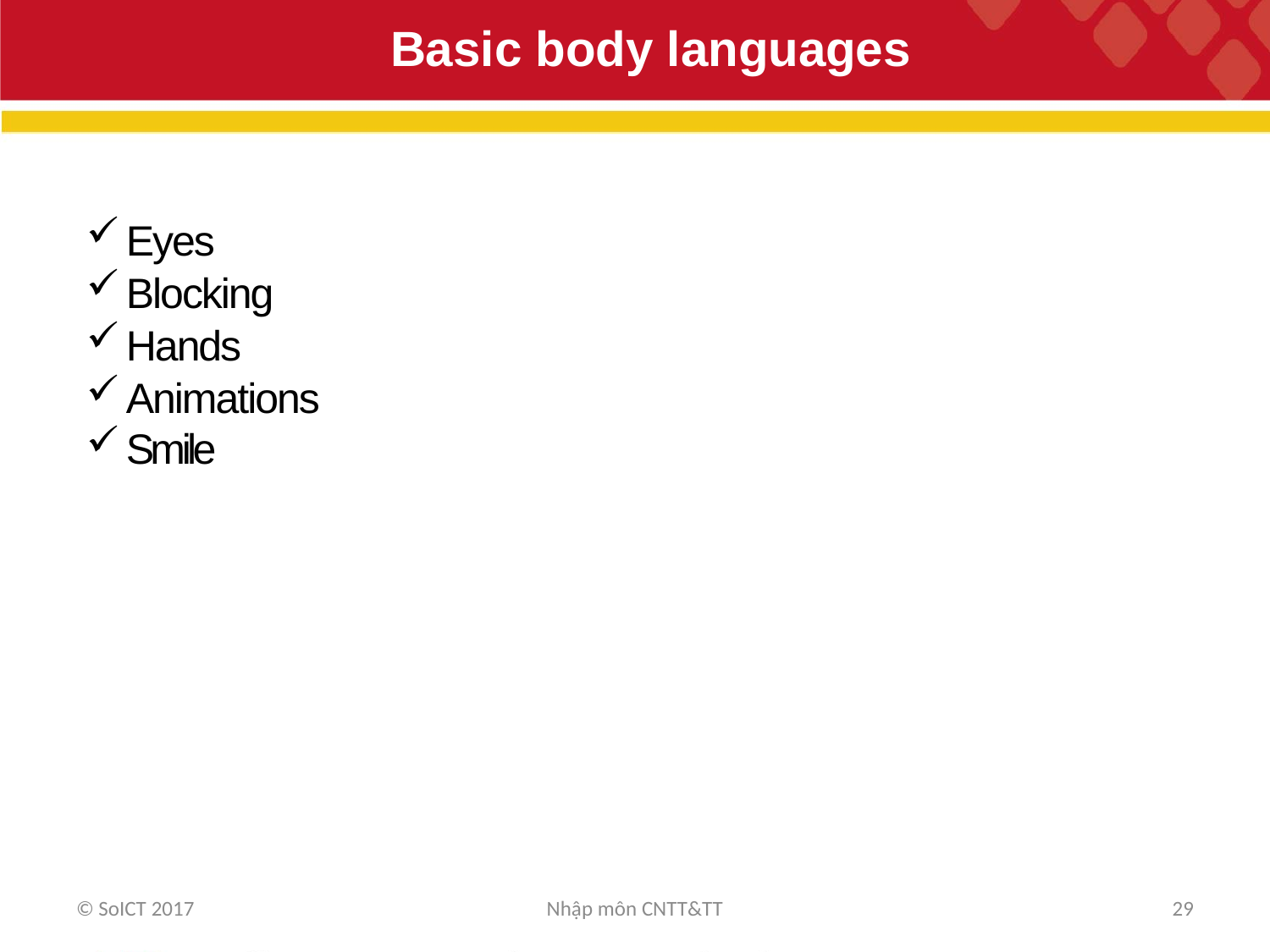

Basic body languages
Eyes
Blocking
Hands
Animations
Smile
© SoICT 2017
Nhập môn CNTT&TT
29